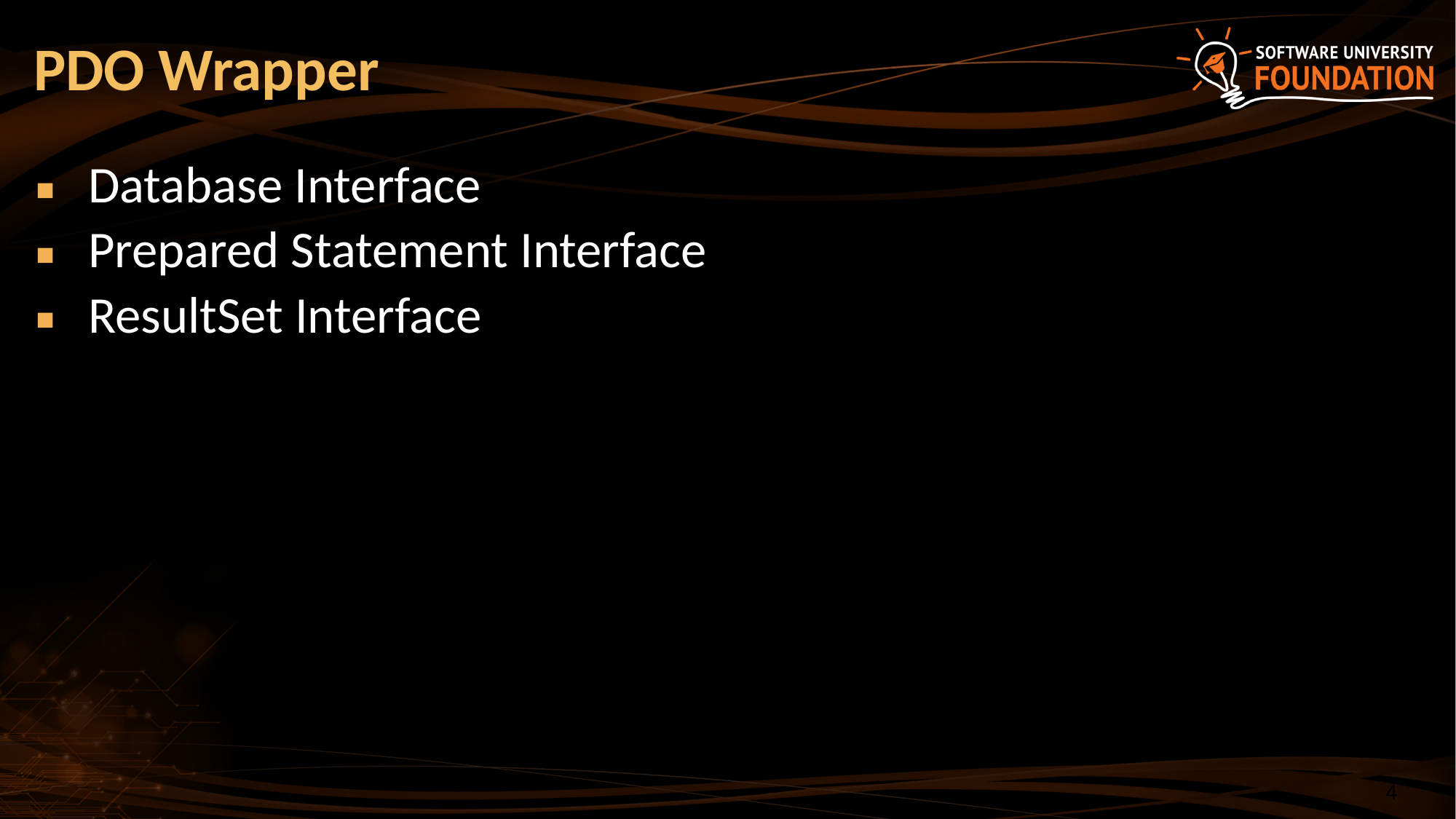

# PDO Wrapper
Database Interface
Prepared Statement Interface
ResultSet Interface
4